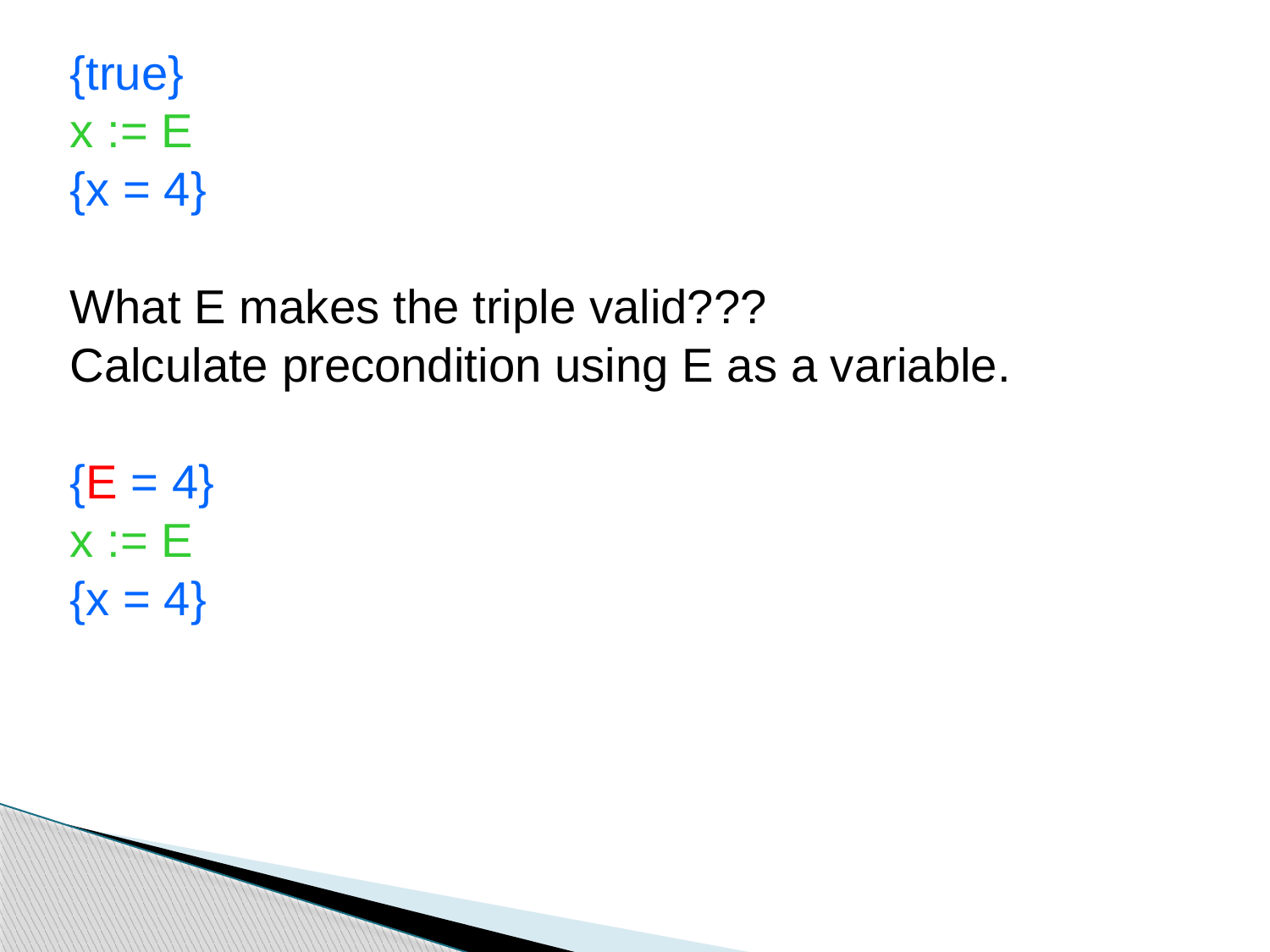

{true}
x := E
{x = 4}

What E makes the triple valid???
Calculate precondition using E as a variable.

{E = 4}
x := E
{x = 4}